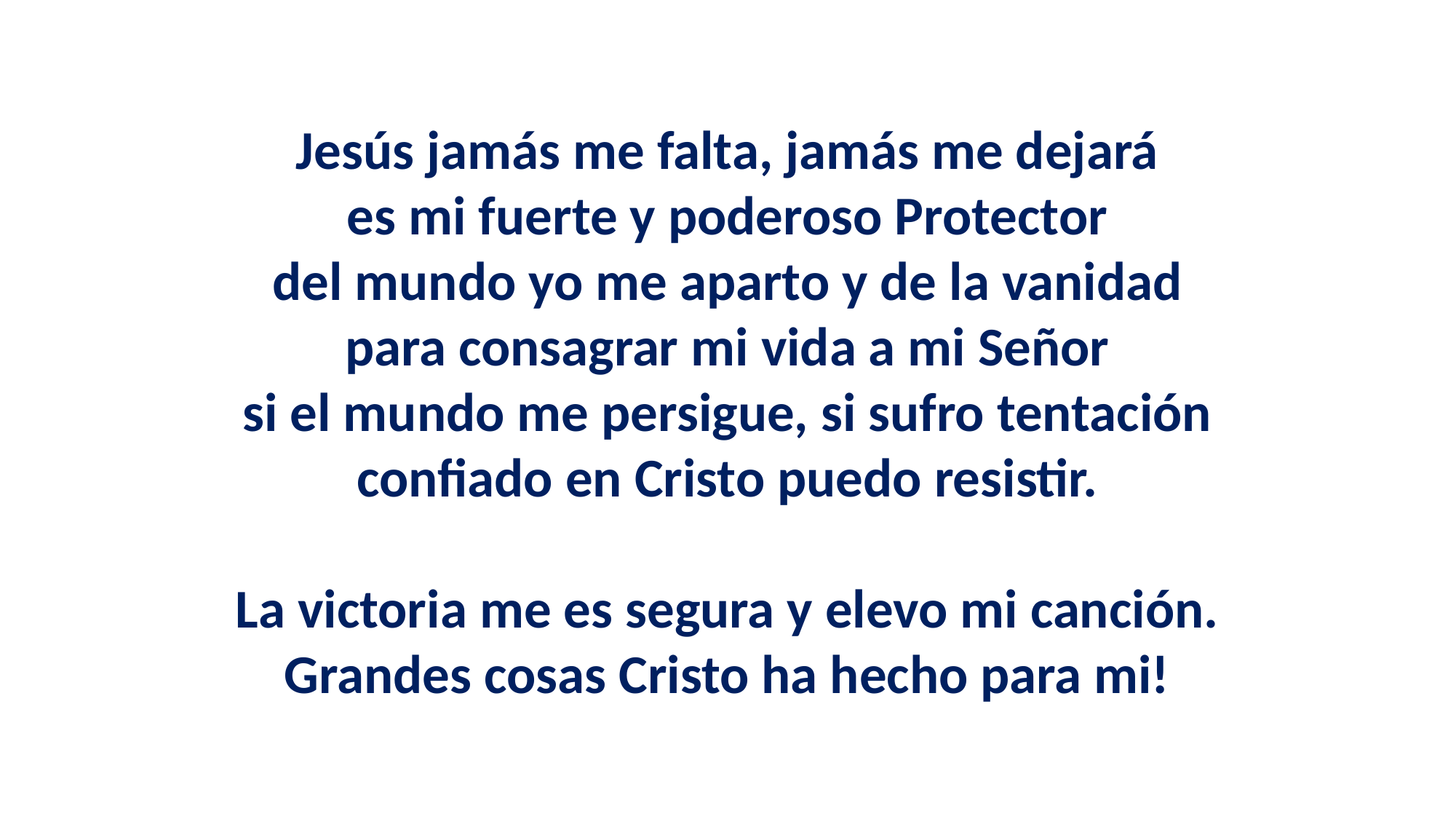

Jesús jamás me falta, jamás me dejará
es mi fuerte y poderoso Protector
del mundo yo me aparto y de la vanidad
para consagrar mi vida a mi Señor
si el mundo me persigue, si sufro tentación
confiado en Cristo puedo resistir.

La victoria me es segura y elevo mi canción.
Grandes cosas Cristo ha hecho para mi!